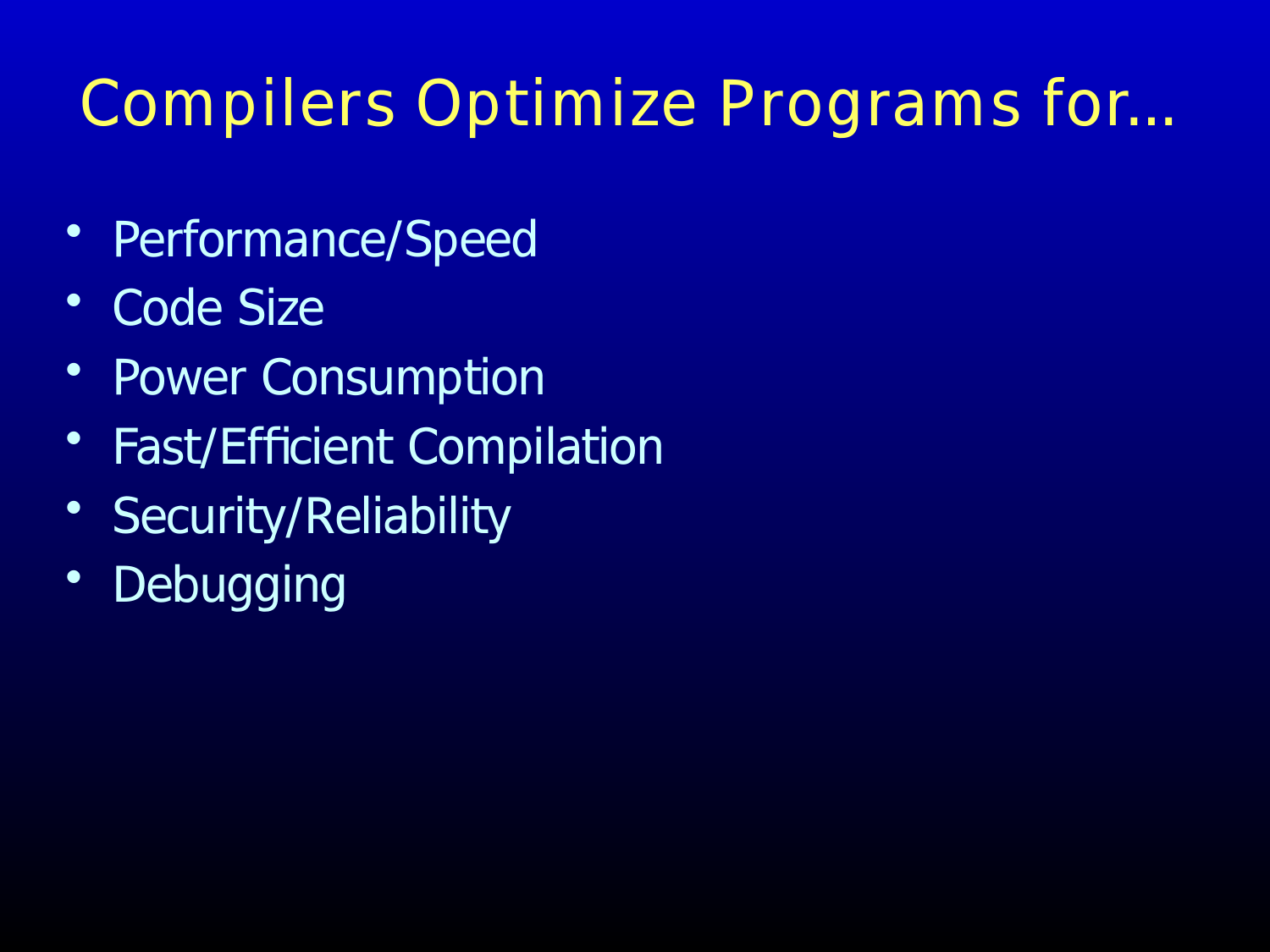

# Compilers Optimize Programs for…
Performance/Speed
Code Size
Power Consumption
Fast/Efficient Compilation
Security/Reliability
Debugging